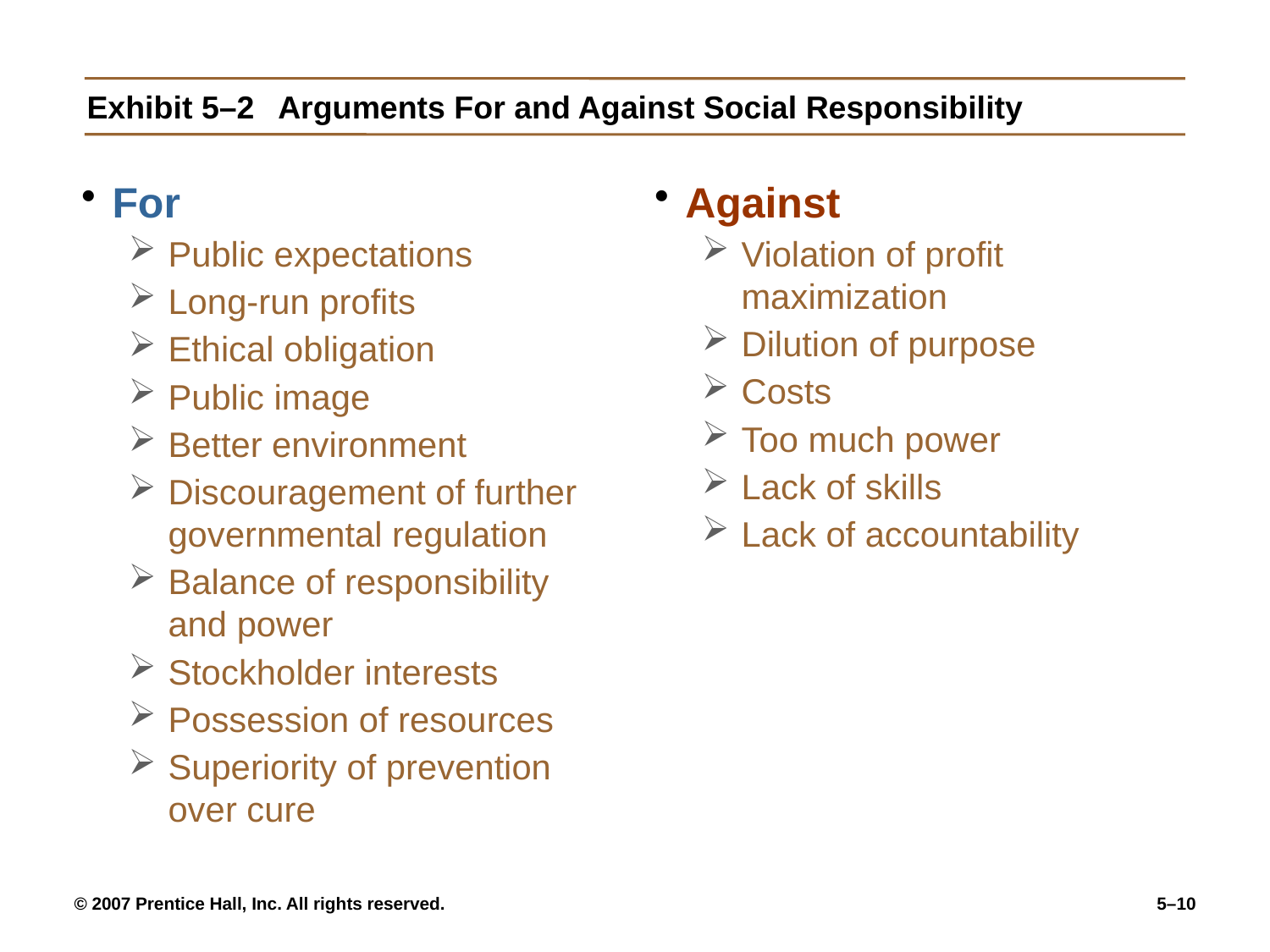

# Exhibit 5–2	Arguments For and Against Social Responsibility

For
Public expectations
Long-run profits
Ethical obligation
Public image
Better environment
Discouragement of further governmental regulation
Balance of responsibility and power
Stockholder interests
Possession of resources
Superiority of prevention over cure
Against
Violation of profit maximization
Dilution of purpose
Costs
Too much power
Lack of skills
Lack of accountability
© 2007 Prentice Hall, Inc. All rights reserved.
5–10